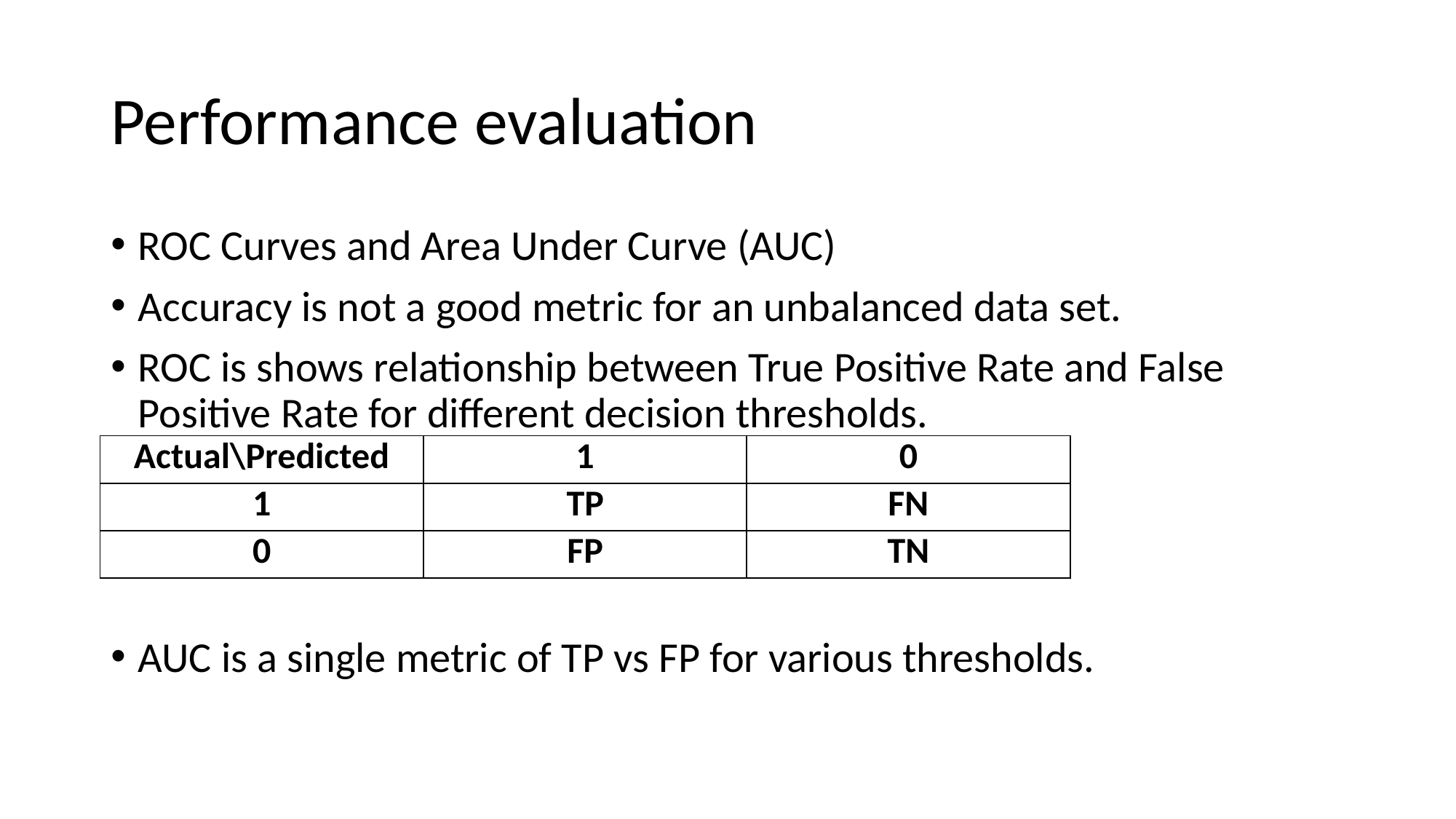

# Performance evaluation
ROC Curves and Area Under Curve (AUC)
Accuracy is not a good metric for an unbalanced data set.
ROC is shows relationship between True Positive Rate and False Positive Rate for different decision thresholds.

AUC is a single metric of TP vs FP for various thresholds.

| Actual\Predicted | 1 | 0 |
| --- | --- | --- |
| 1 | TP | FN |
| 0 | FP | TN |